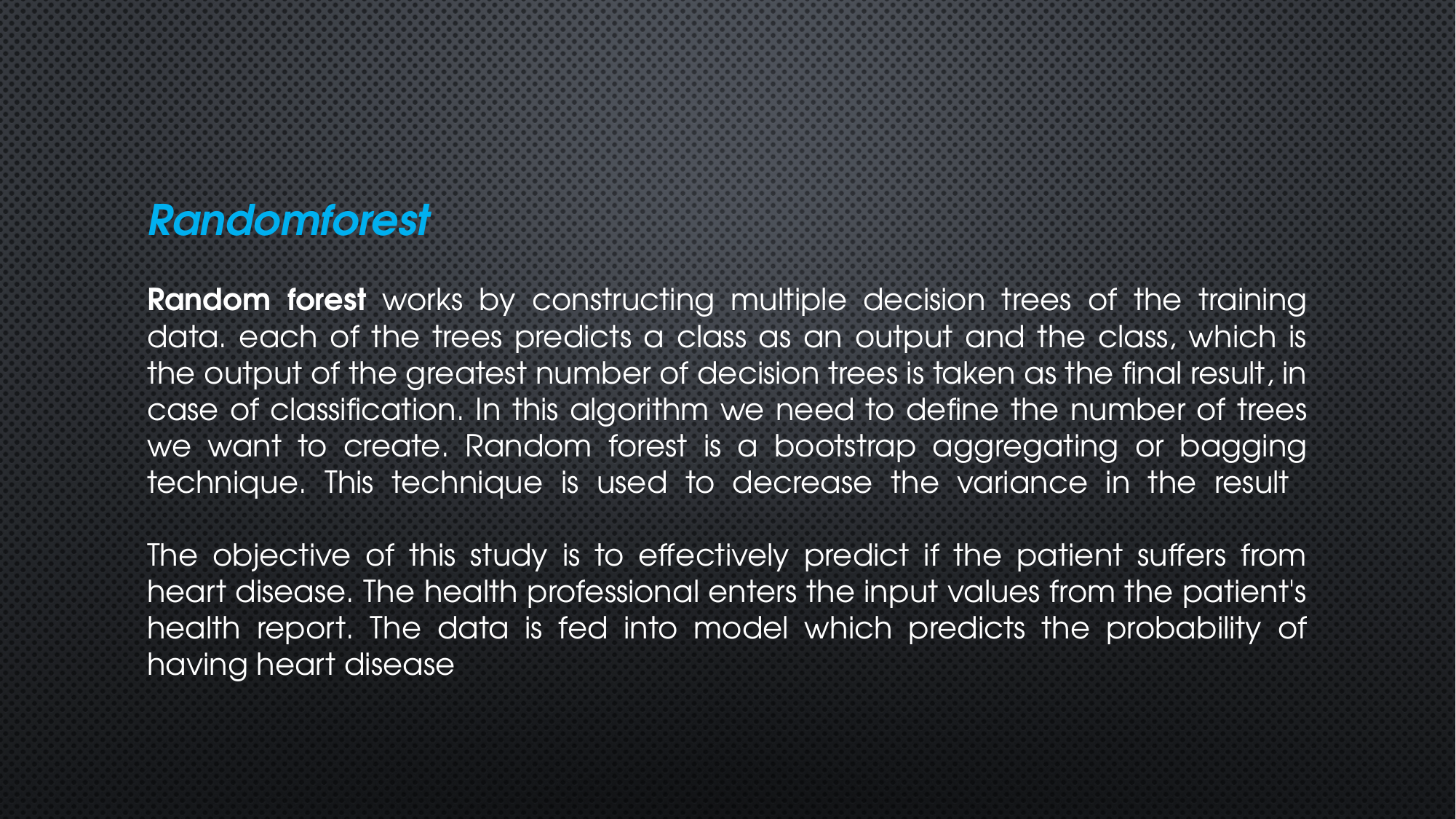

# Randomforest Random forest works by constructing multiple decision trees of the training data. each of the trees predicts a class as an output and the class, which is the output of the greatest number of decision trees is taken as the final result, in case of classification. In this algorithm we need to define the number of trees we want to create. Random forest is a bootstrap aggregating or bagging technique. This technique is used to decrease the variance in the result The objective of this study is to effectively predict if the patient suffers from heart disease. The health professional enters the input values from the patient's health report. The data is fed into model which predicts the probability of having heart disease